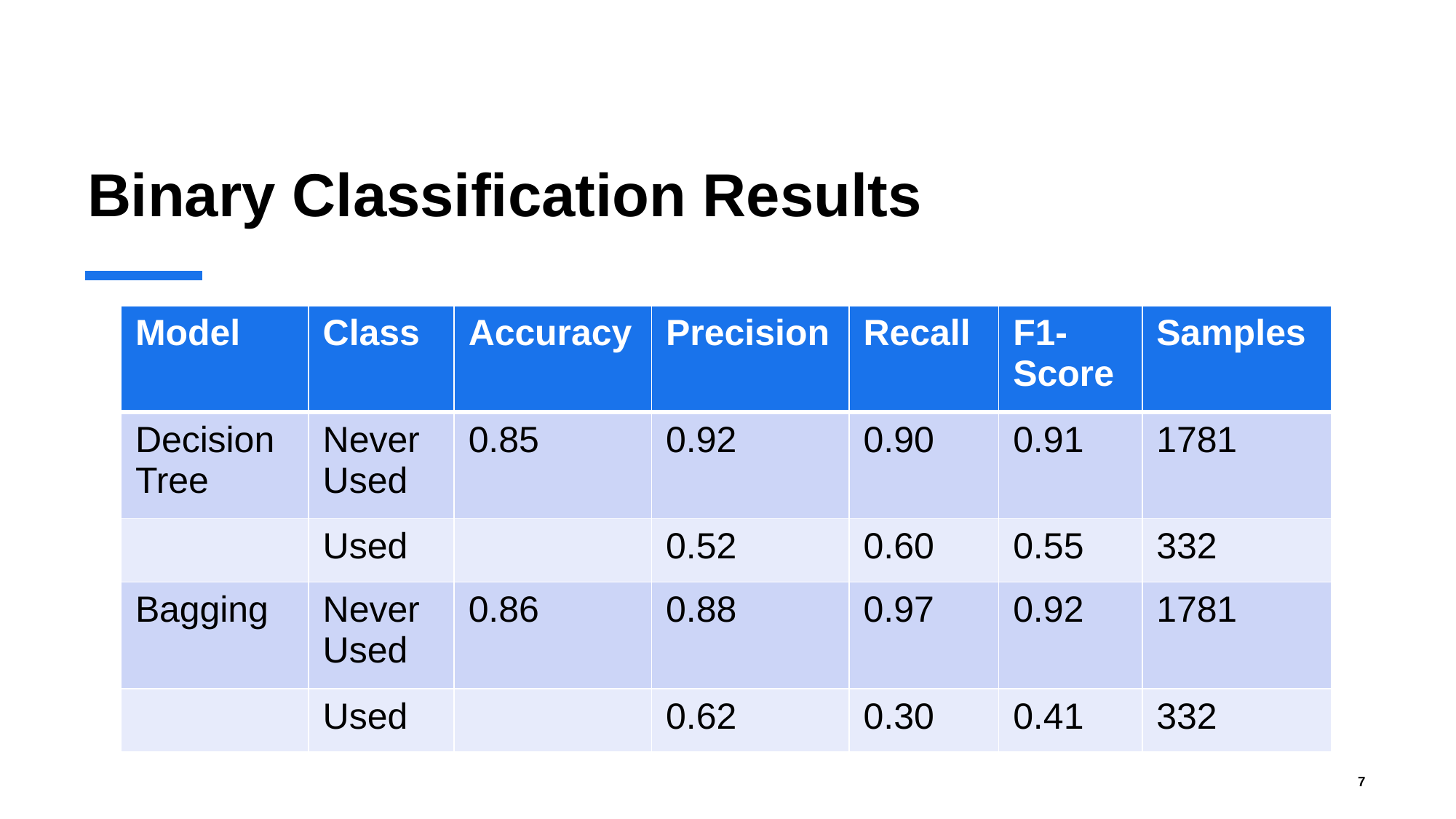

# Binary Classification Results
| Model | Class | Accuracy | Precision | Recall | F1-Score | Samples |
| --- | --- | --- | --- | --- | --- | --- |
| Decision Tree | Never Used | 0.85 | 0.92 | 0.90 | 0.91 | 1781 |
|  | Used |  | 0.52 | 0.60 | 0.55 | 332 |
| Bagging | Never Used | 0.86 | 0.88 | 0.97 | 0.92 | 1781 |
|  | Used |  | 0.62 | 0.30 | 0.41 | 332 |
7